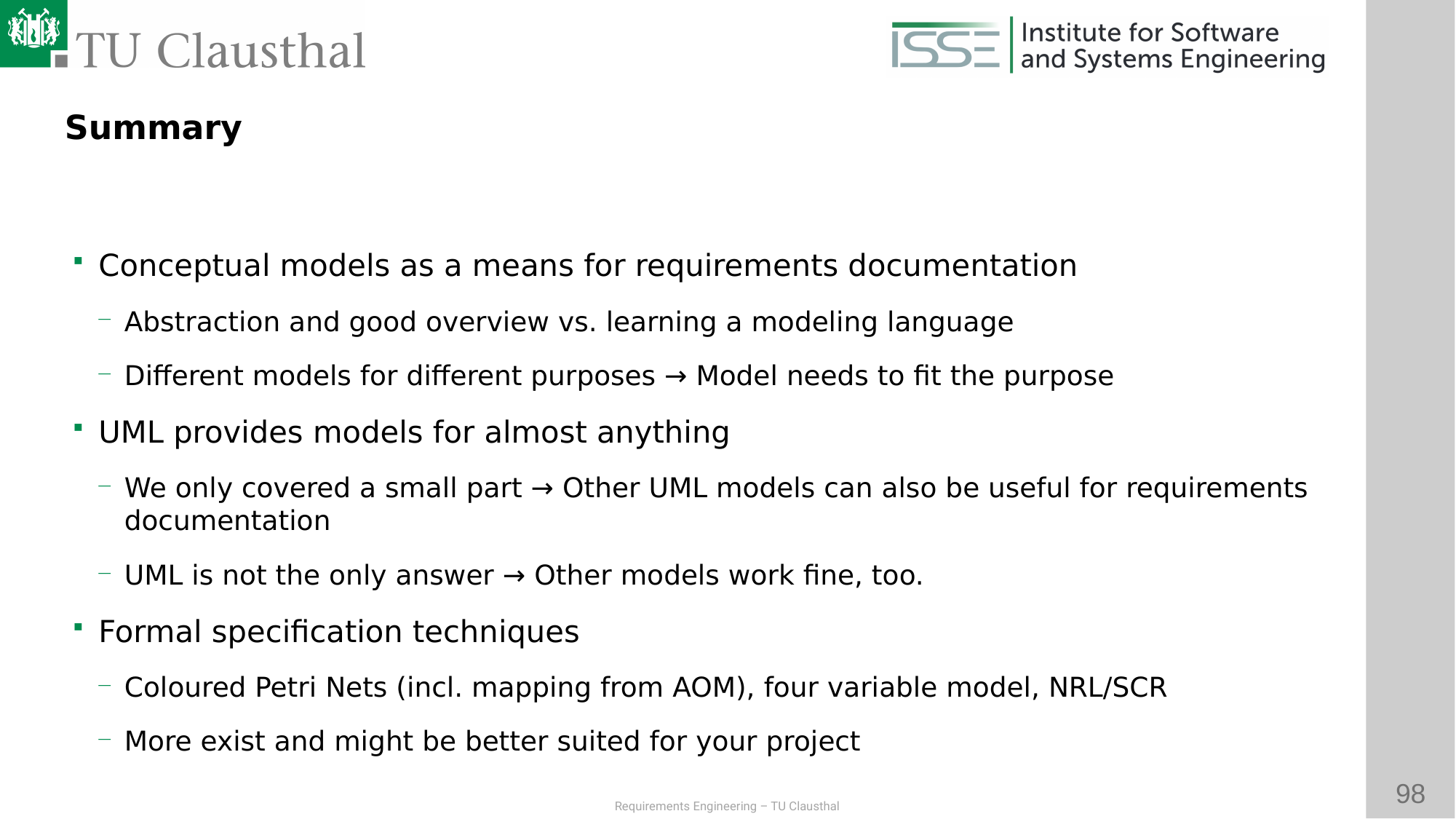

Summary

# Conceptual models as a means for requirements documentation
Abstraction and good overview vs. learning a modeling language
Different models for different purposes → Model needs to fit the purpose
UML provides models for almost anything
We only covered a small part → Other UML models can also be useful for requirements documentation
UML is not the only answer → Other models work fine, too.
Formal specification techniques
Coloured Petri Nets (incl. mapping from AOM), four variable model, NRL/SCR
More exist and might be better suited for your project